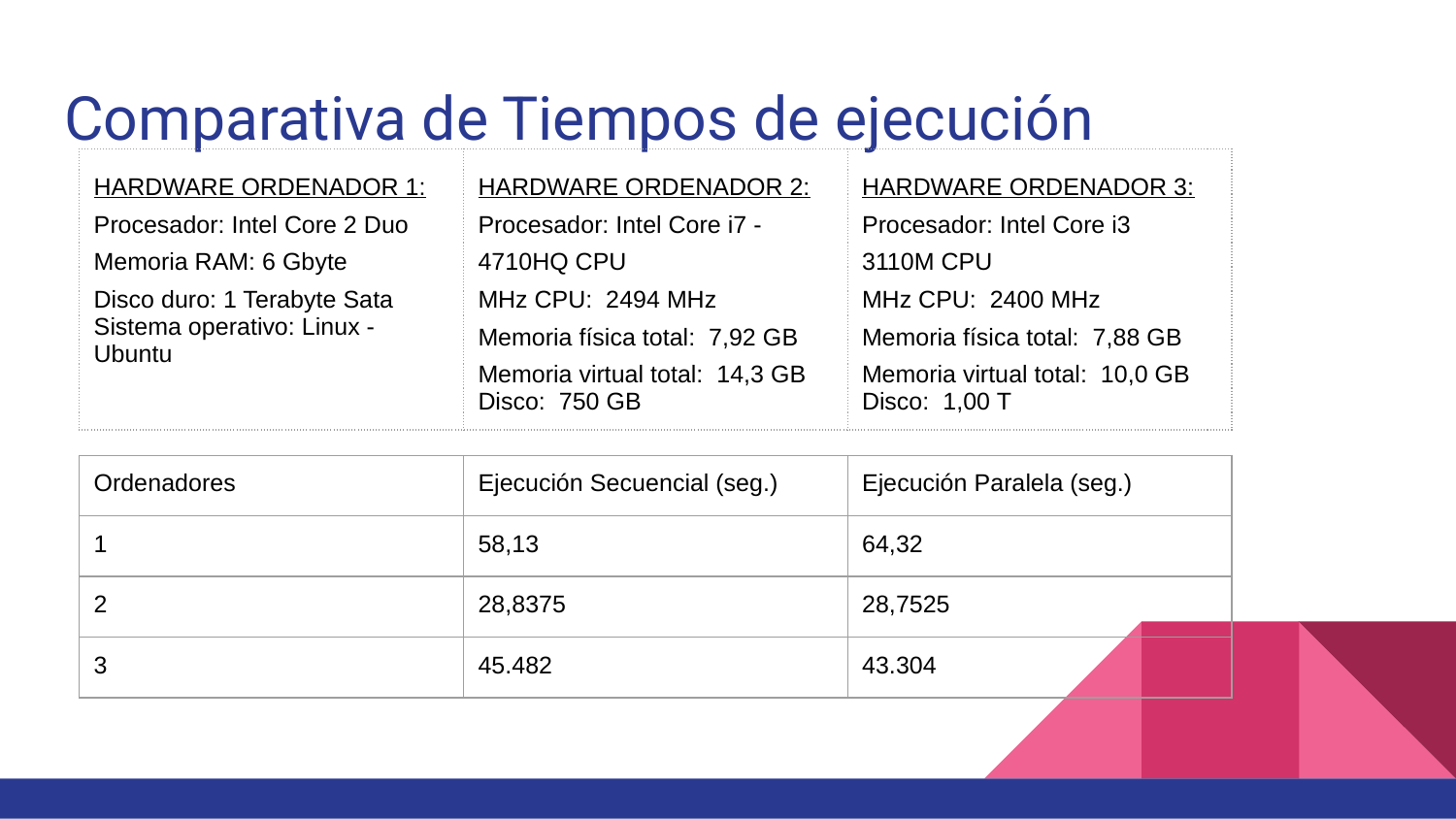

# Comparativa de Tiempos de ejecución
| HARDWARE ORDENADOR 1: Procesador: Intel Core 2 Duo Memoria RAM: 6 Gbyte Disco duro: 1 Terabyte Sata Sistema operativo: Linux - Ubuntu | HARDWARE ORDENADOR 2: Procesador: Intel Core i7 - 4710HQ CPU MHz CPU: 2494 MHz Memoria física total: 7,92 GB Memoria virtual total: 14,3 GB Disco: 750 GB | HARDWARE ORDENADOR 3: Procesador: Intel Core i3 ­ 3110M CPU MHz CPU: 2400 MHz Memoria física total: 7,88 GB Memoria virtual total: 10,0 GB Disco: 1,00 T |
| --- | --- | --- |
| Ordenadores | Ejecución Secuencial (seg.) | Ejecución Paralela (seg.) |
| --- | --- | --- |
| 1 | 58,13 | 64,32 |
| 2 | 28,8375 | 28,7525 |
| 3 | 45.482 | 43.304 |